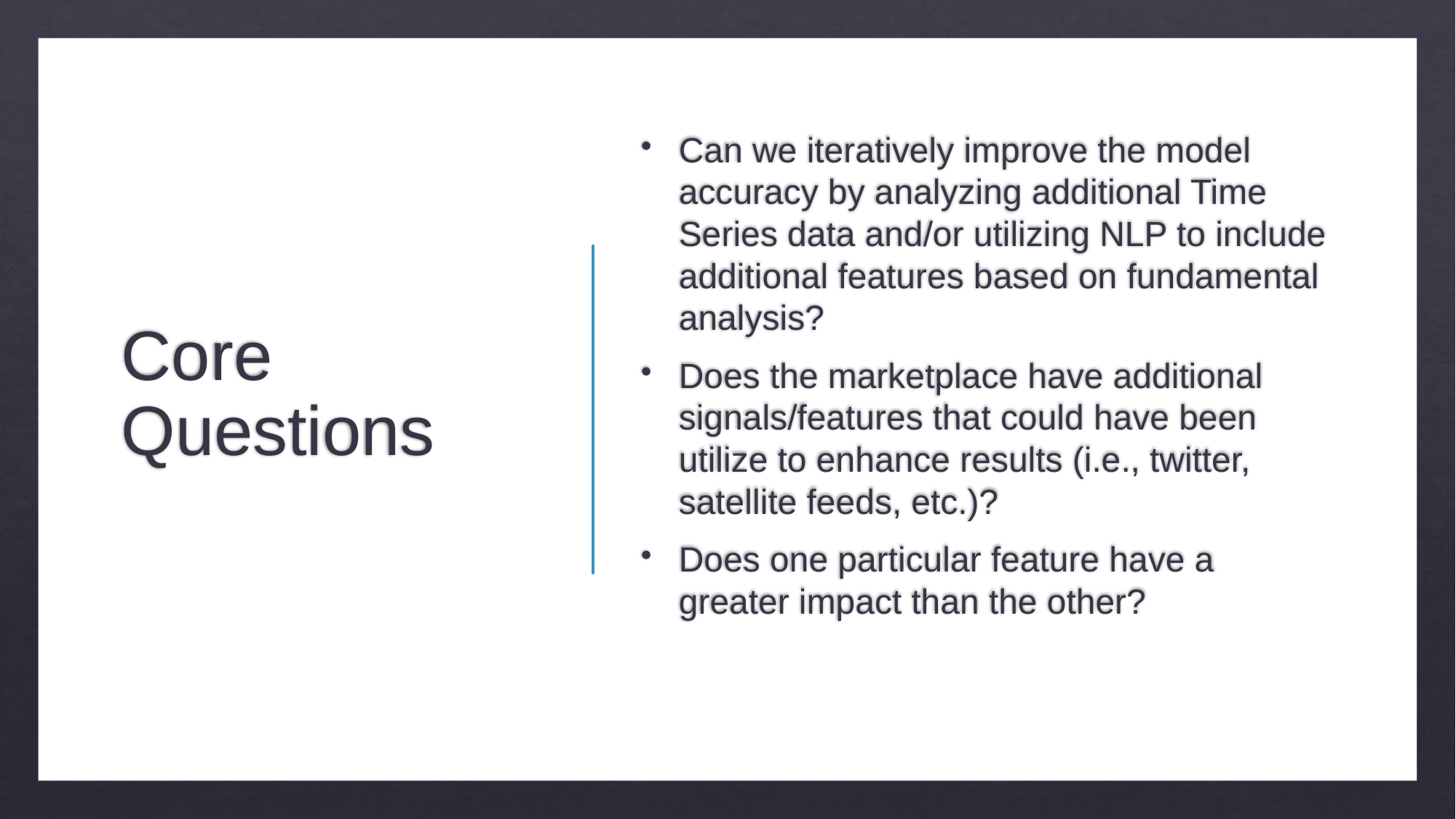

# Core Questions
Can we iteratively improve the model accuracy by analyzing additional Time Series data and/or utilizing NLP to include additional features based on fundamental analysis?
Does the marketplace have additional signals/features that could have been utilize to enhance results (i.e., twitter, satellite feeds, etc.)?
Does one particular feature have a greater impact than the other?